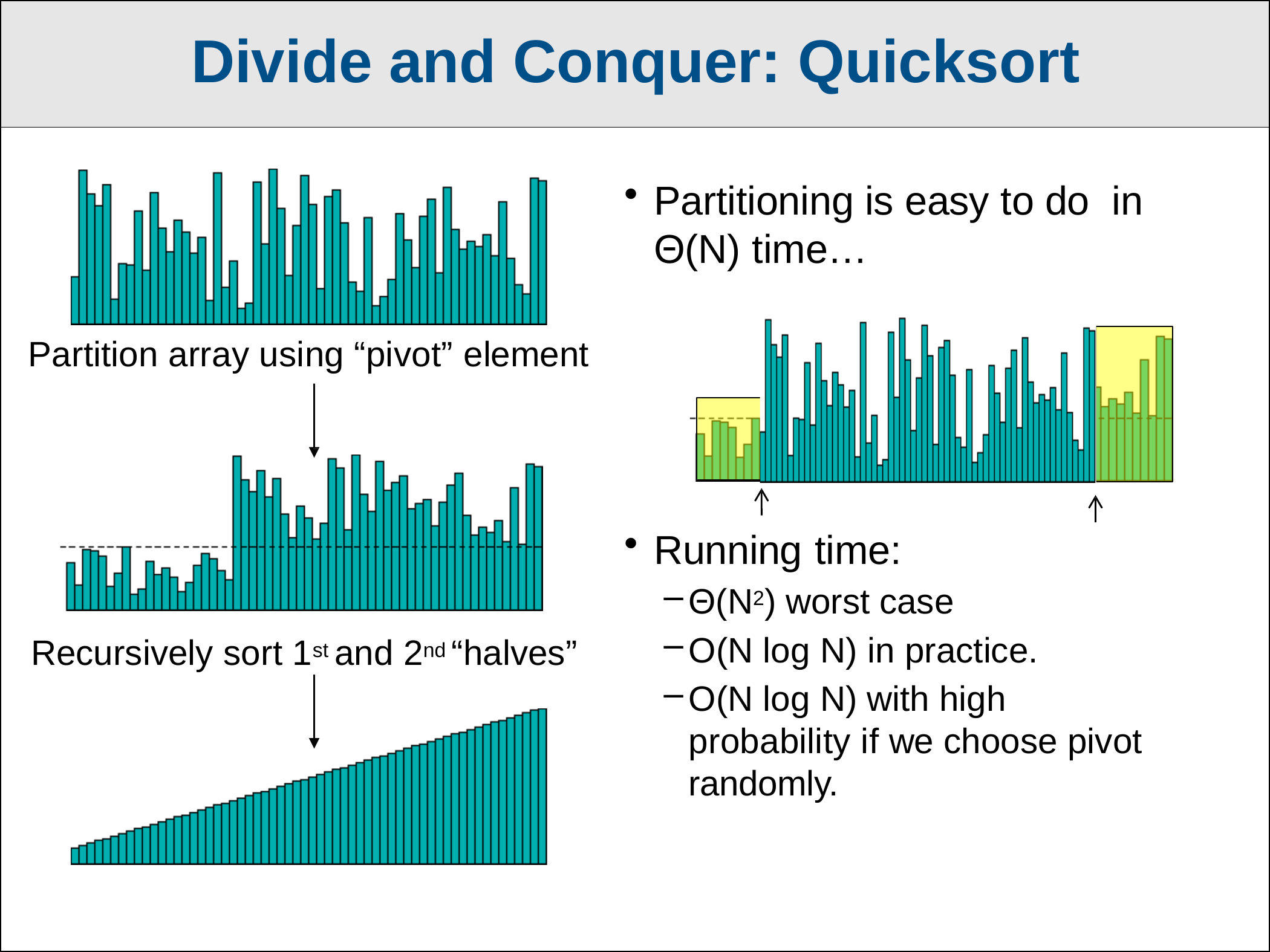

Partitioning is easy to do  in Θ(N) time…

Partition array using “pivot” element

Running time:
Θ(N2) worst case
O(N log N) in practice.
O(N log N) with high  probability if we choose pivot randomly.
Recursively sort 1st and 2nd “halves”

Divide and Conquer: Quicksort
13